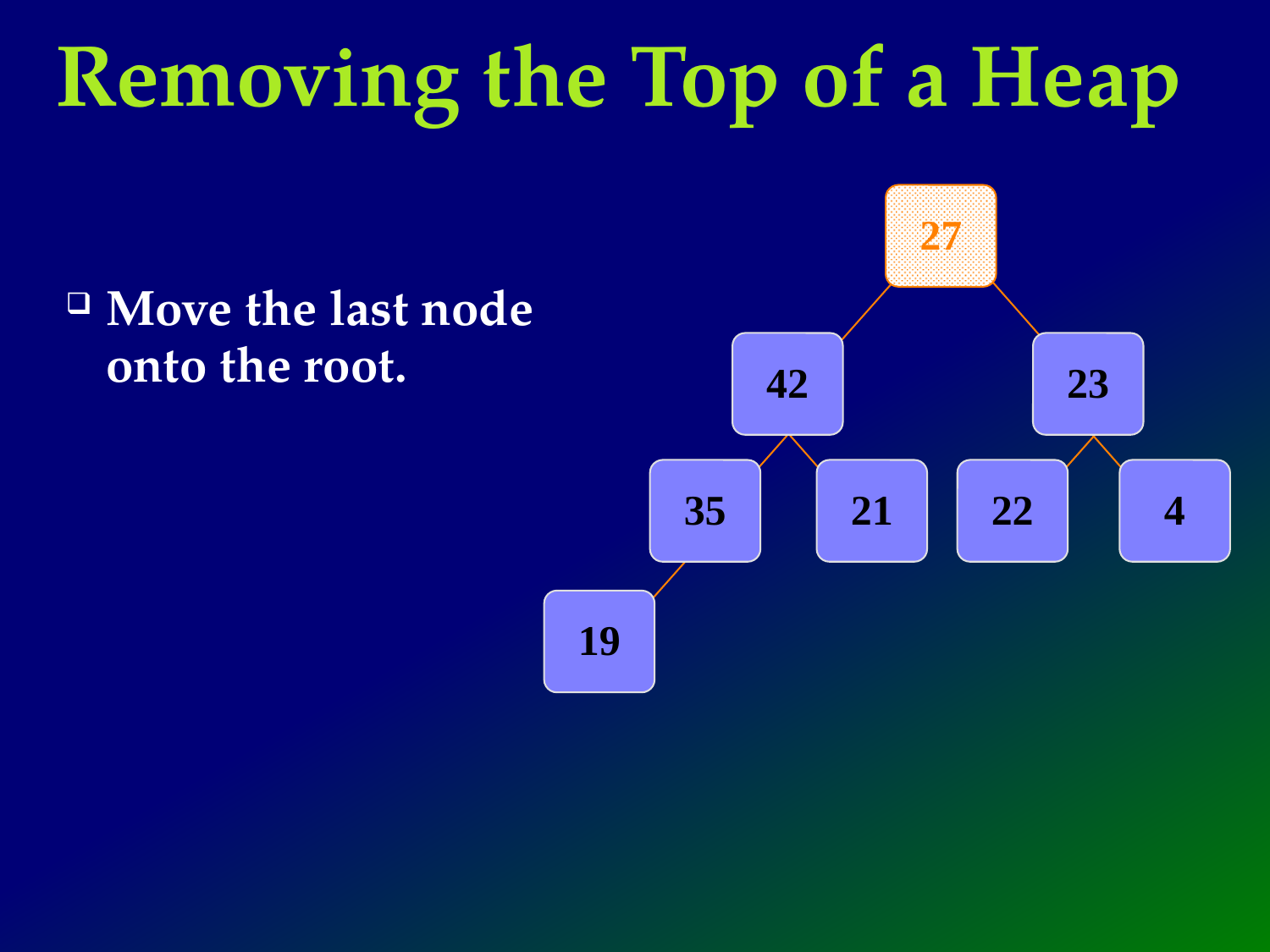

# Removing the Top of a Heap
Move the last node onto the root.

27

42

23

35

21

22

4

19